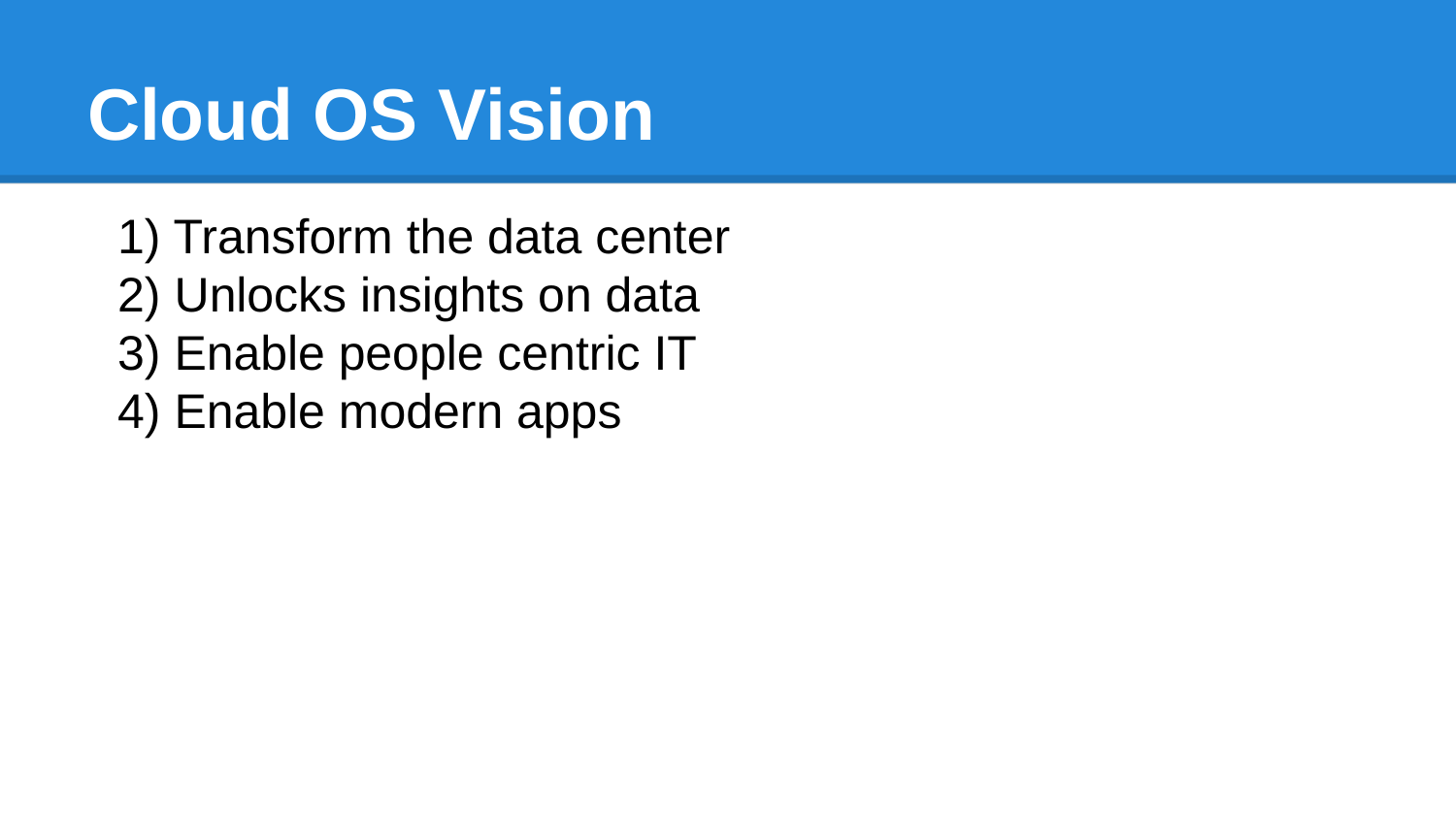

# Cloud OS Vision
1) Transform the data center
2) Unlocks insights on data
3) Enable people centric IT
4) Enable modern apps